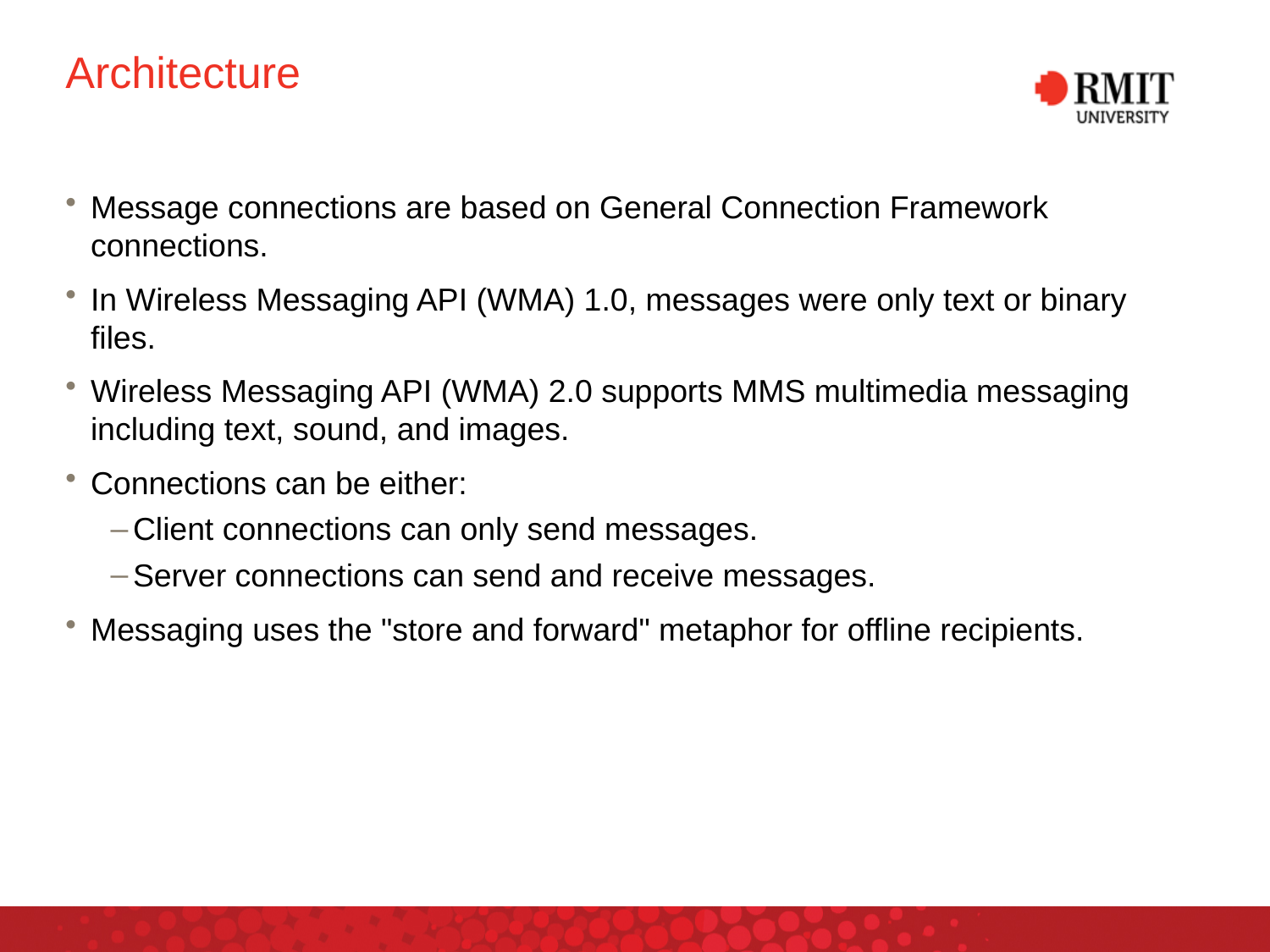

# Architecture
Message connections are based on General Connection Framework connections.
In Wireless Messaging API (WMA) 1.0, messages were only text or binary files.
Wireless Messaging API (WMA) 2.0 supports MMS multimedia messaging including text, sound, and images.
Connections can be either:
Client connections can only send messages.
Server connections can send and receive messages.
Messaging uses the "store and forward" metaphor for offline recipients.